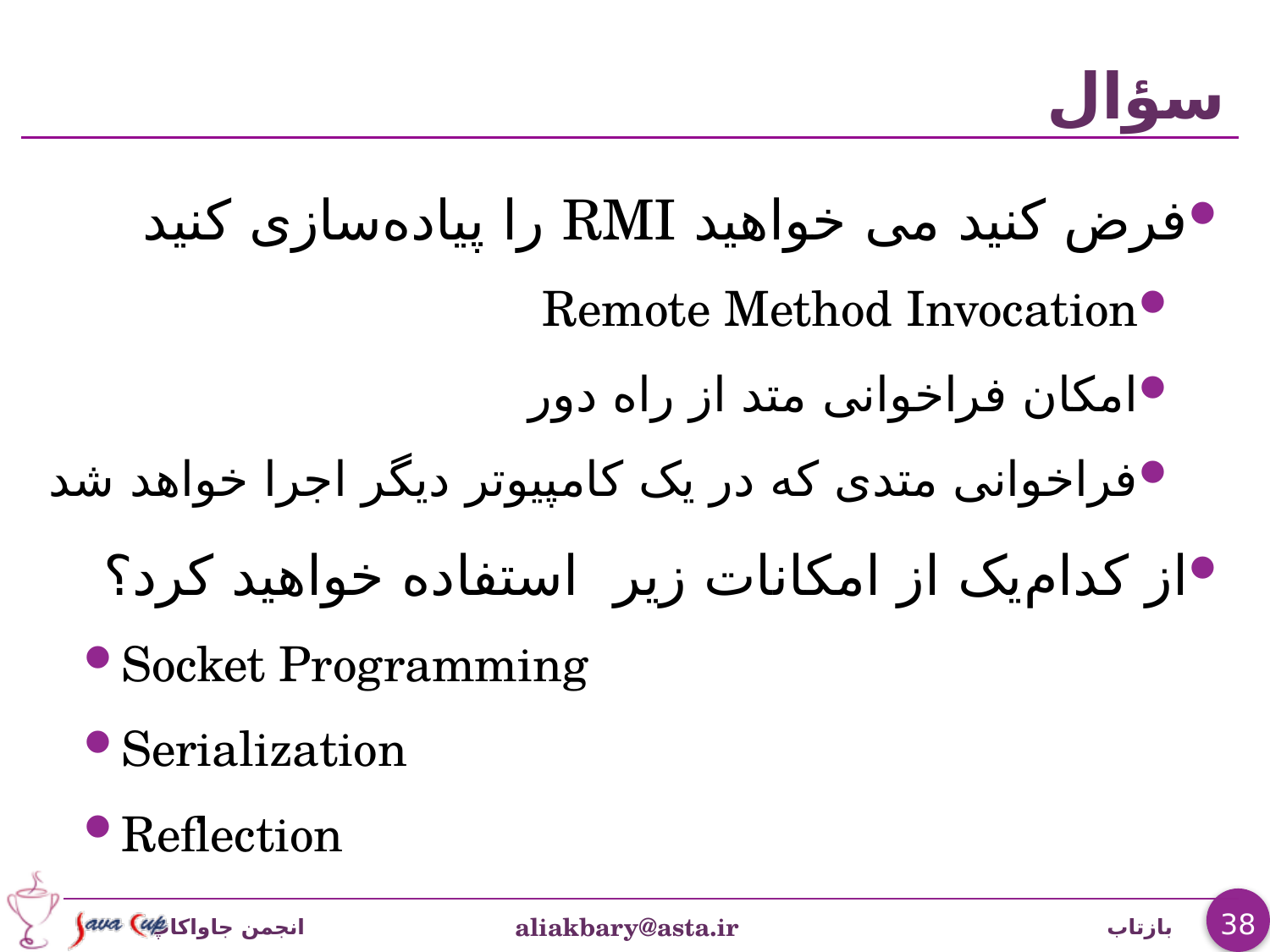

# سؤال
فرض کنید می خواهید RMI را پیاده‌سازی کنید
Remote Method Invocation
امکان فراخوانی متد از راه دور
فراخوانی متدی که در یک کامپیوتر دیگر اجرا خواهد شد
از کدام‌یک از امکانات زیر  استفاده خواهید کرد؟
Socket Programming
Serialization
Reflection